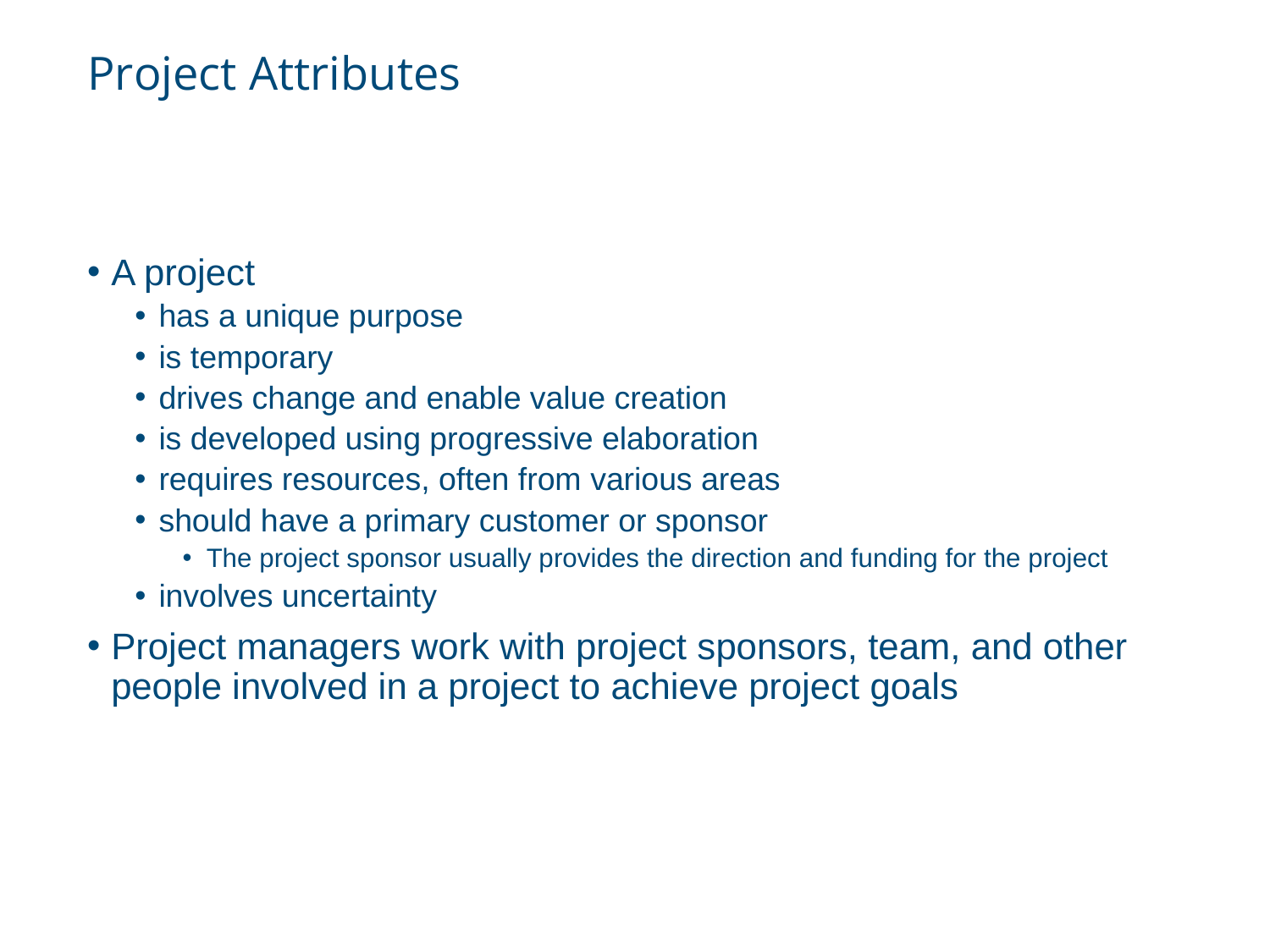

# Project Attributes
A project
has a unique purpose
is temporary
drives change and enable value creation
is developed using progressive elaboration
requires resources, often from various areas
should have a primary customer or sponsor
The project sponsor usually provides the direction and funding for the project
involves uncertainty
Project managers work with project sponsors, team, and other people involved in a project to achieve project goals
Information Technology Project Management, Ninth Edition. © 2019 Cengage. May not be copied, scanned, or duplicated, in whole or in part, except for use as permitted in a license distributed with a certain product or service or otherwise on a password-protected website for classroom use.